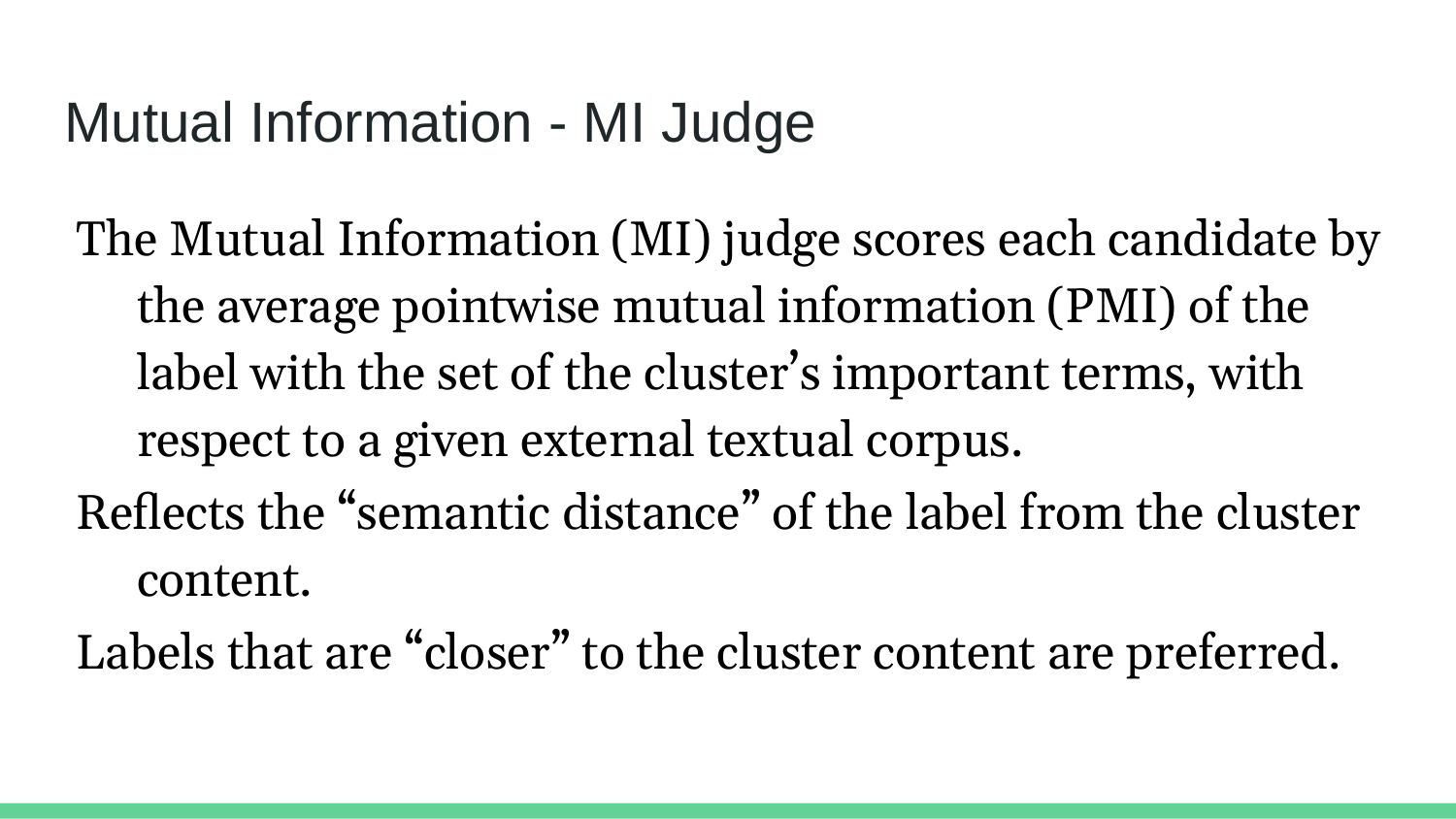

# Mutual Information - MI Judge
The Mutual Information (MI) judge scores each candidate by the average pointwise mutual information (PMI) of the label with the set of the cluster’s important terms, with respect to a given external textual corpus.
Reflects the “semantic distance” of the label from the cluster content.
Labels that are “closer” to the cluster content are preferred.